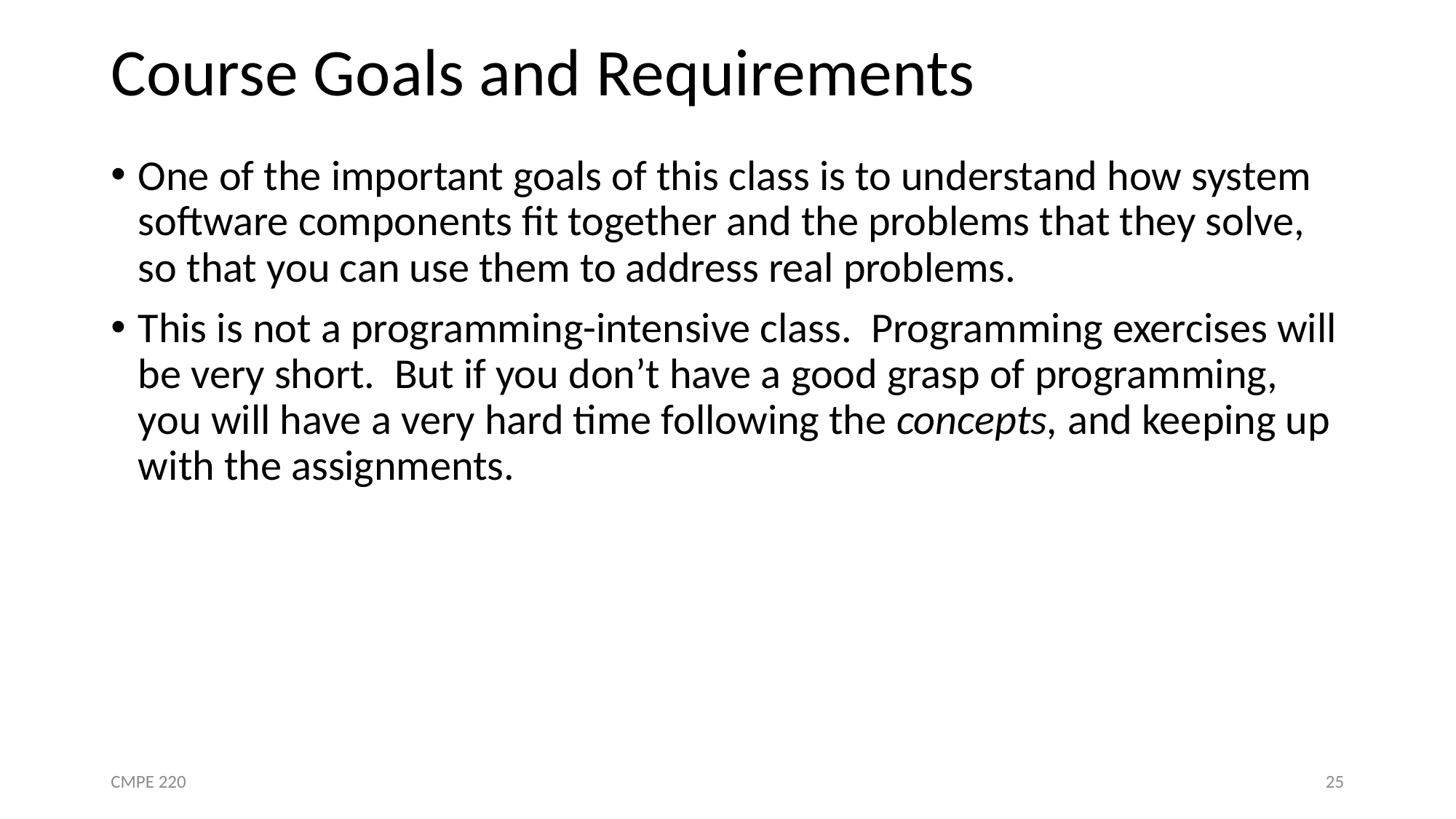

# Course Goals and Requirements
One of the important goals of this class is to understand how system software components fit together and the problems that they solve, so that you can use them to address real problems.
This is not a programming-intensive class.  Programming exercises will be very short.  But if you don’t have a good grasp of programming, you will have a very hard time following the concepts, and keeping up with the assignments.
CMPE 220
25